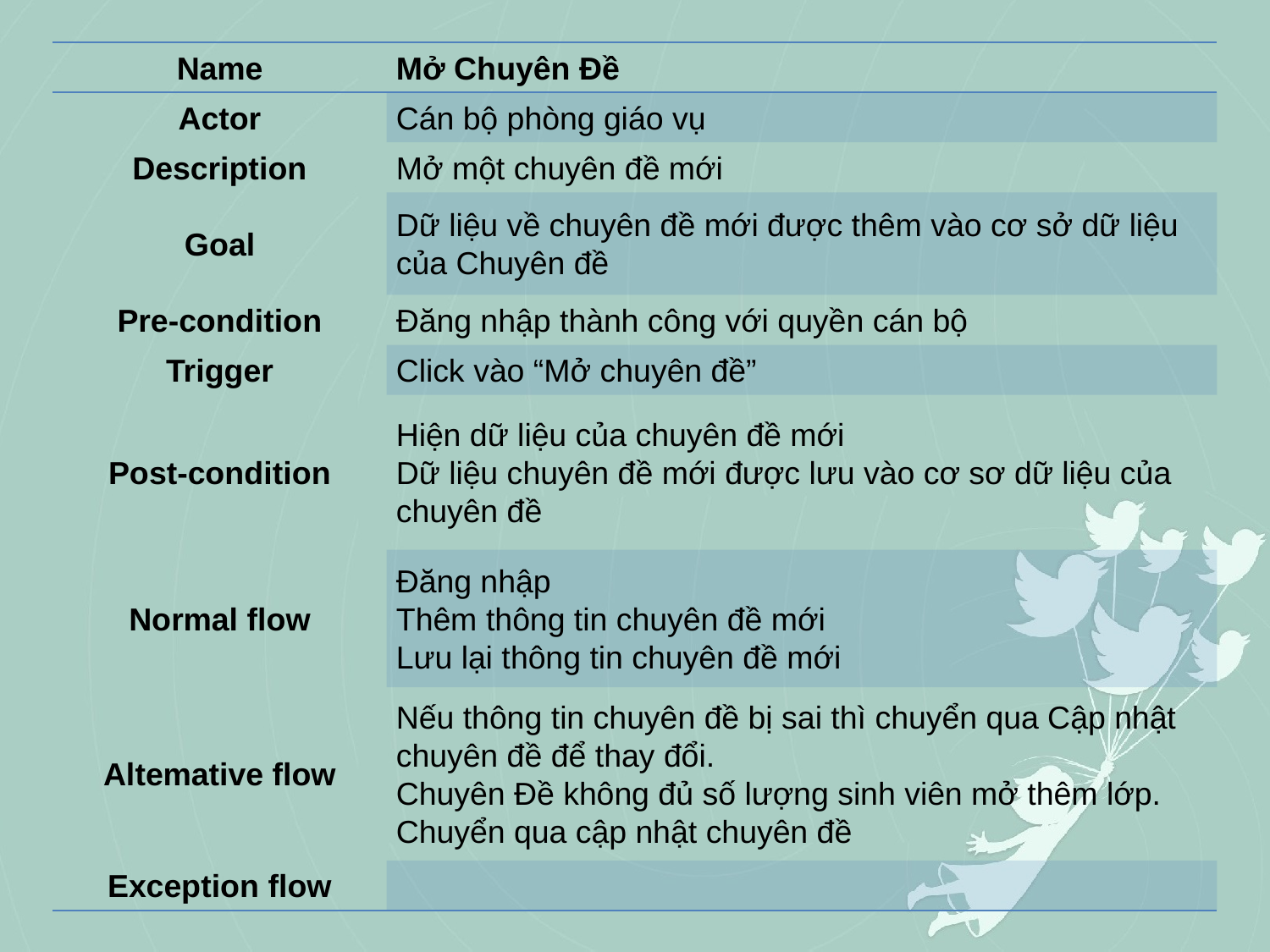

| Name | Mở Chuyên Đề |
| --- | --- |
| Actor | Cán bộ phòng giáo vụ |
| Description | Mở một chuyên đề mới |
| Goal | Dữ liệu về chuyên đề mới được thêm vào cơ sở dữ liệu của Chuyên đề |
| Pre-condition | Đăng nhập thành công với quyền cán bộ |
| Trigger | Click vào “Mở chuyên đề” |
| Post-condition | Hiện dữ liệu của chuyên đề mới Dữ liệu chuyên đề mới được lưu vào cơ sơ dữ liệu của chuyên đề |
| Normal flow | Đăng nhập Thêm thông tin chuyên đề mới Lưu lại thông tin chuyên đề mới |
| Altemative flow | Nếu thông tin chuyên đề bị sai thì chuyển qua Cập nhật chuyên đề để thay đổi. Chuyên Đề không đủ số lượng sinh viên mở thêm lớp. Chuyển qua cập nhật chuyên đề |
| Exception flow |  |